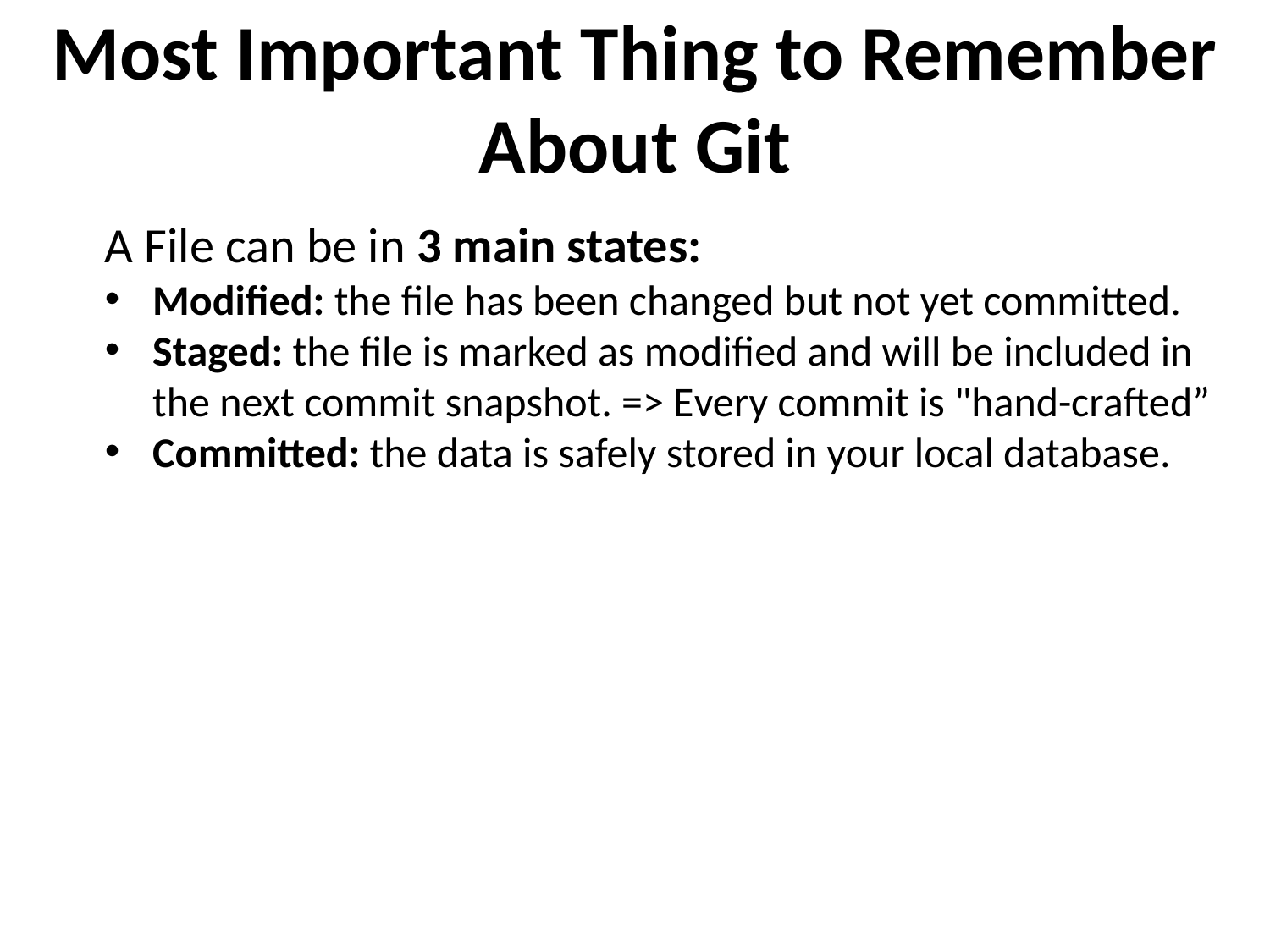

Most Important Thing to Remember About Git
A File can be in 3 main states:
Modified: the file has been changed but not yet committed.
Staged: the file is marked as modified and will be included in the next commit snapshot. => Every commit is "hand-crafted”
Committed: the data is safely stored in your local database.